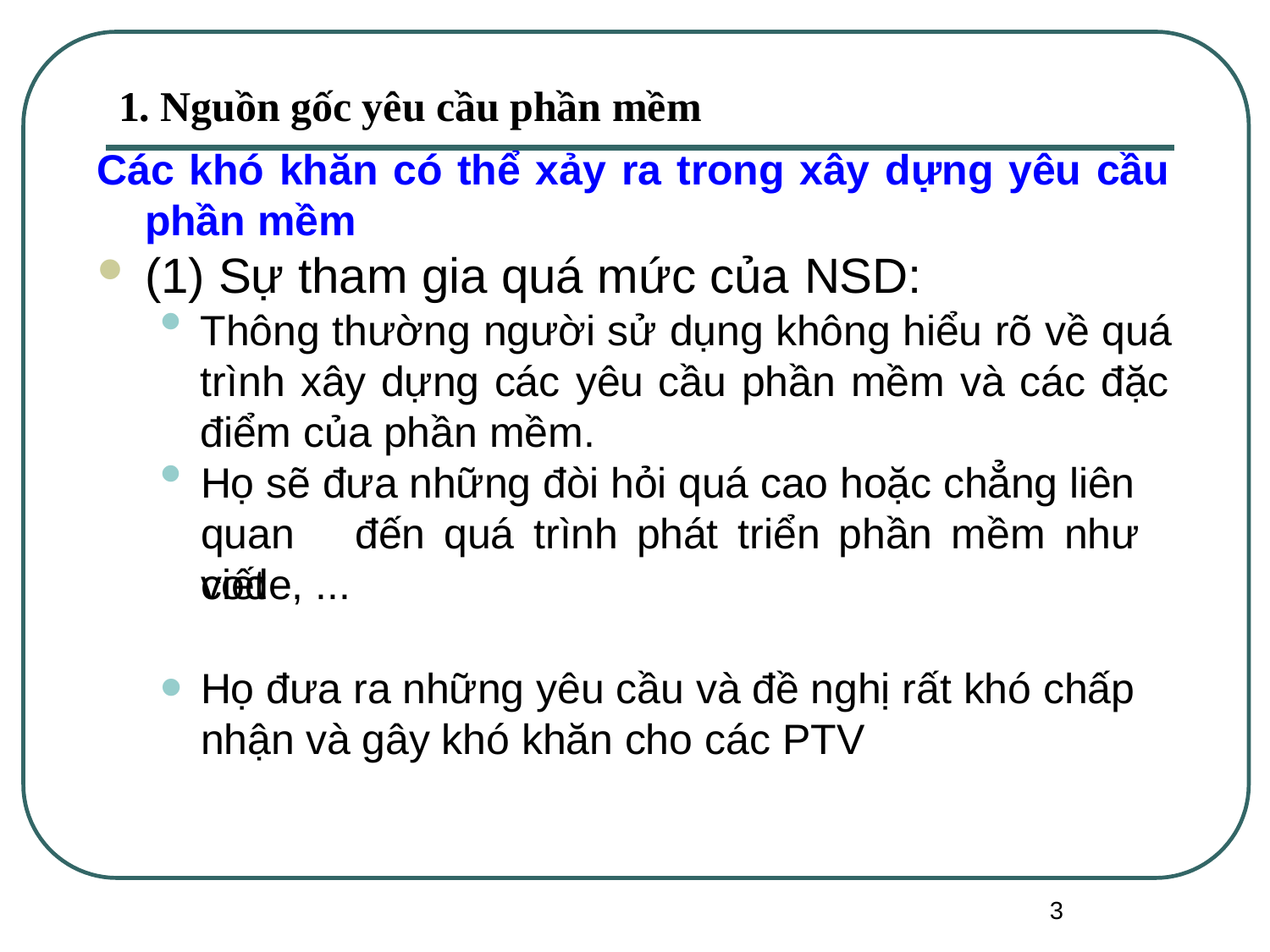

# 1. Nguồn gốc yêu cầu phần mềm
Các khó khăn có thể xảy ra trong xây dựng yêu cầu  phần mềm
(1) Sự tham gia quá mức của NSD:
Thông thường người sử dụng không hiểu rõ về quá  trình xây dựng các yêu cầu phần mềm và các đặc  điểm của phần mềm.
Họ sẽ đưa những đòi hỏi quá cao hoặc chẳng liên  quan	đến	quá	trình	phát	triển	phần	mềm	như	viết

Họ đưa ra những yêu cầu và đề nghị rất khó chấp  nhận và gây khó khăn cho các PTV
code, ...
3